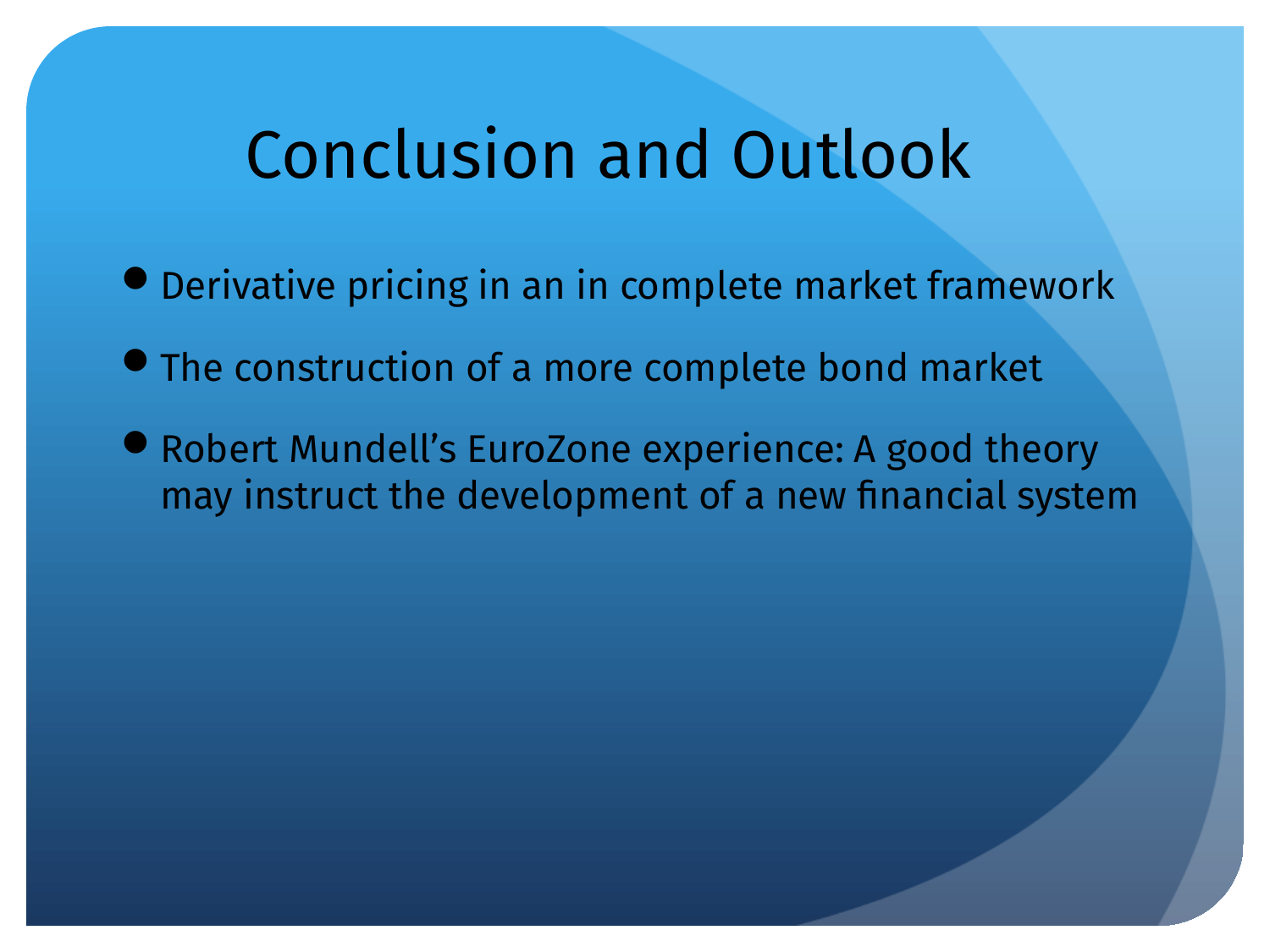

# Conclusion and Outlook
Derivative pricing in an in complete market framework
The construction of a more complete bond market
Robert Mundell’s EuroZone experience: A good theory may instruct the development of a new financial system